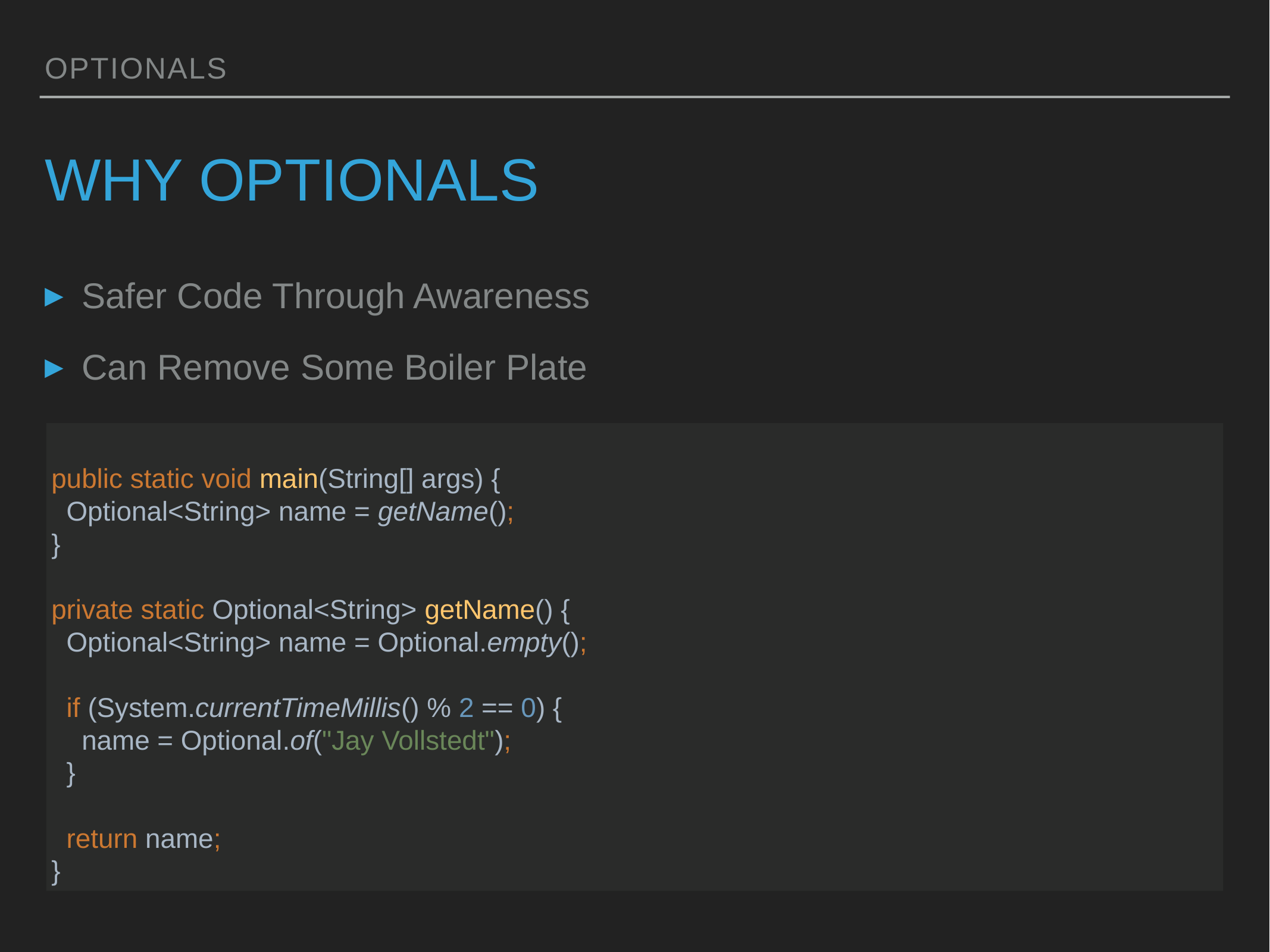

Optionals
# Why Optionals
Safer Code Through Awareness
Can Remove Some Boiler Plate

public static void main(String[] args) {
  Optional<String> name = getName();
}

private static Optional<String> getName() {
  Optional<String> name = Optional.empty();

  if (System.currentTimeMillis() % 2 == 0) {
    name = Optional.of("Jay Vollstedt");
  }

  return name;
}